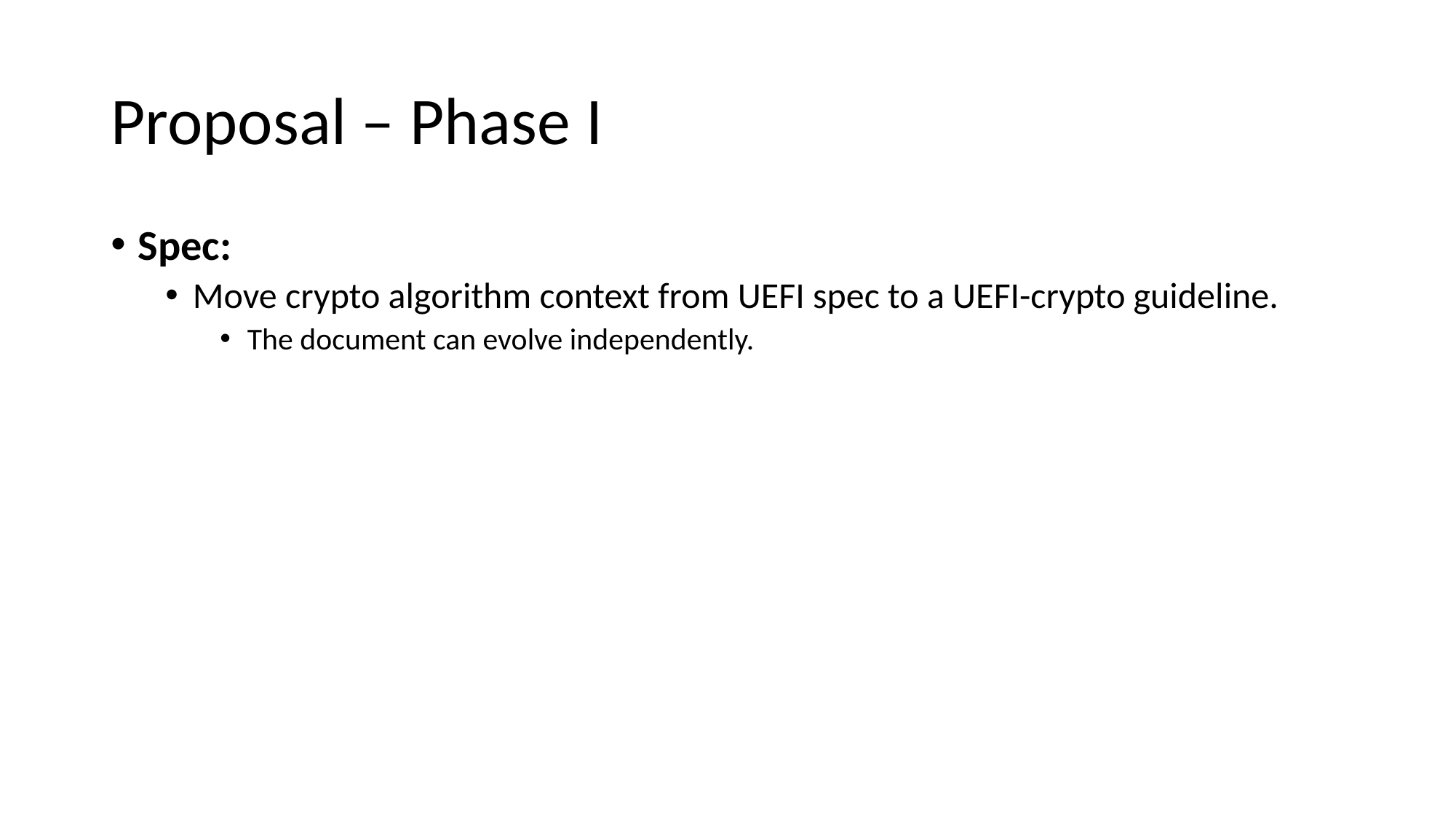

# Proposal – Phase I
Spec:
Move crypto algorithm context from UEFI spec to a UEFI-crypto guideline.
The document can evolve independently.